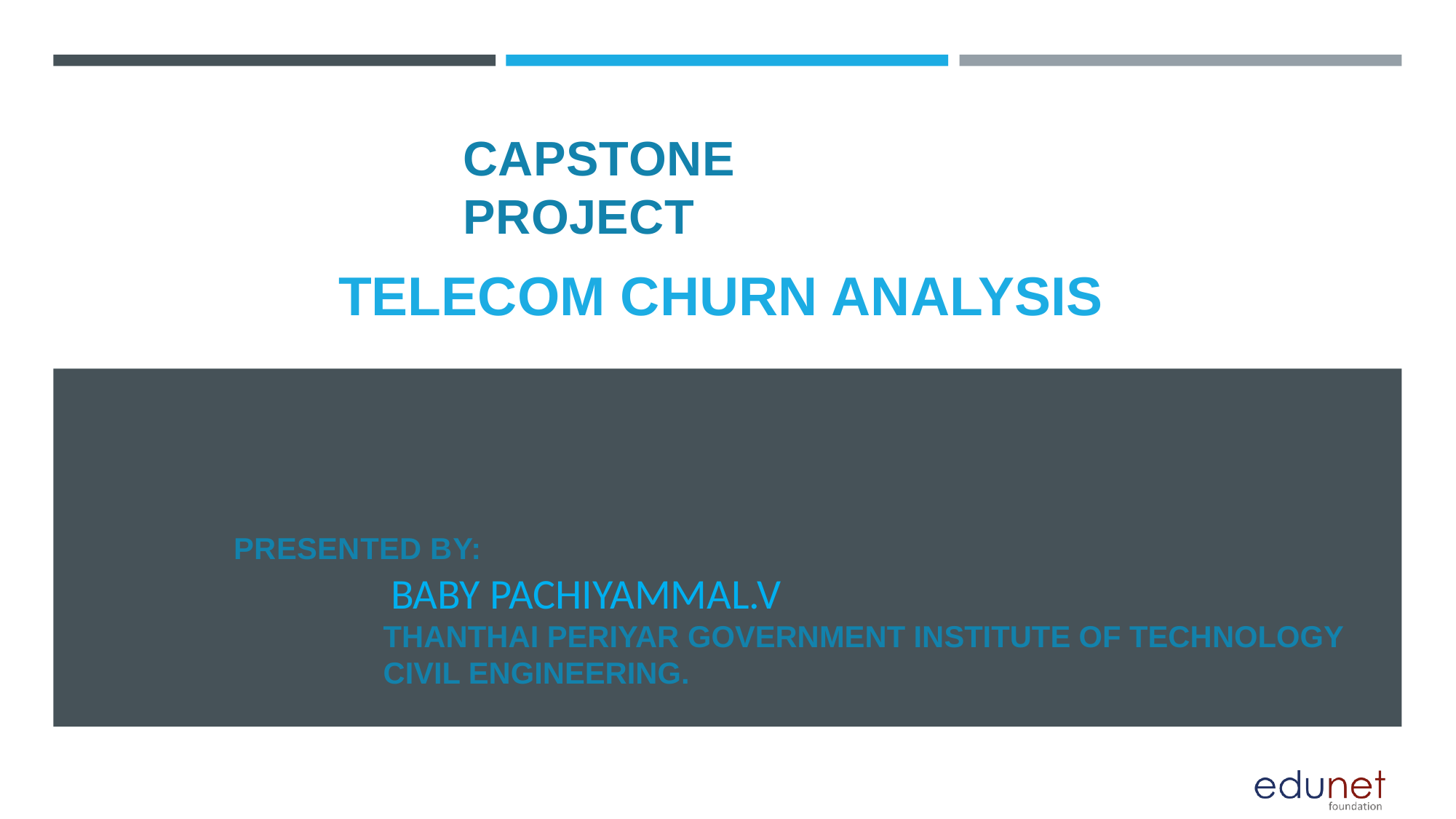

# CAPSTONE PROJECT
TELECOM CHURN ANALYSIS

                     PRESENTED BY:
                                   BABY PACHIYAMMAL.V
THANTHAI PERIYAR GOVERNMENT INSTITUTE OF TECHNOLOGY
CIVIL ENGINEERING.